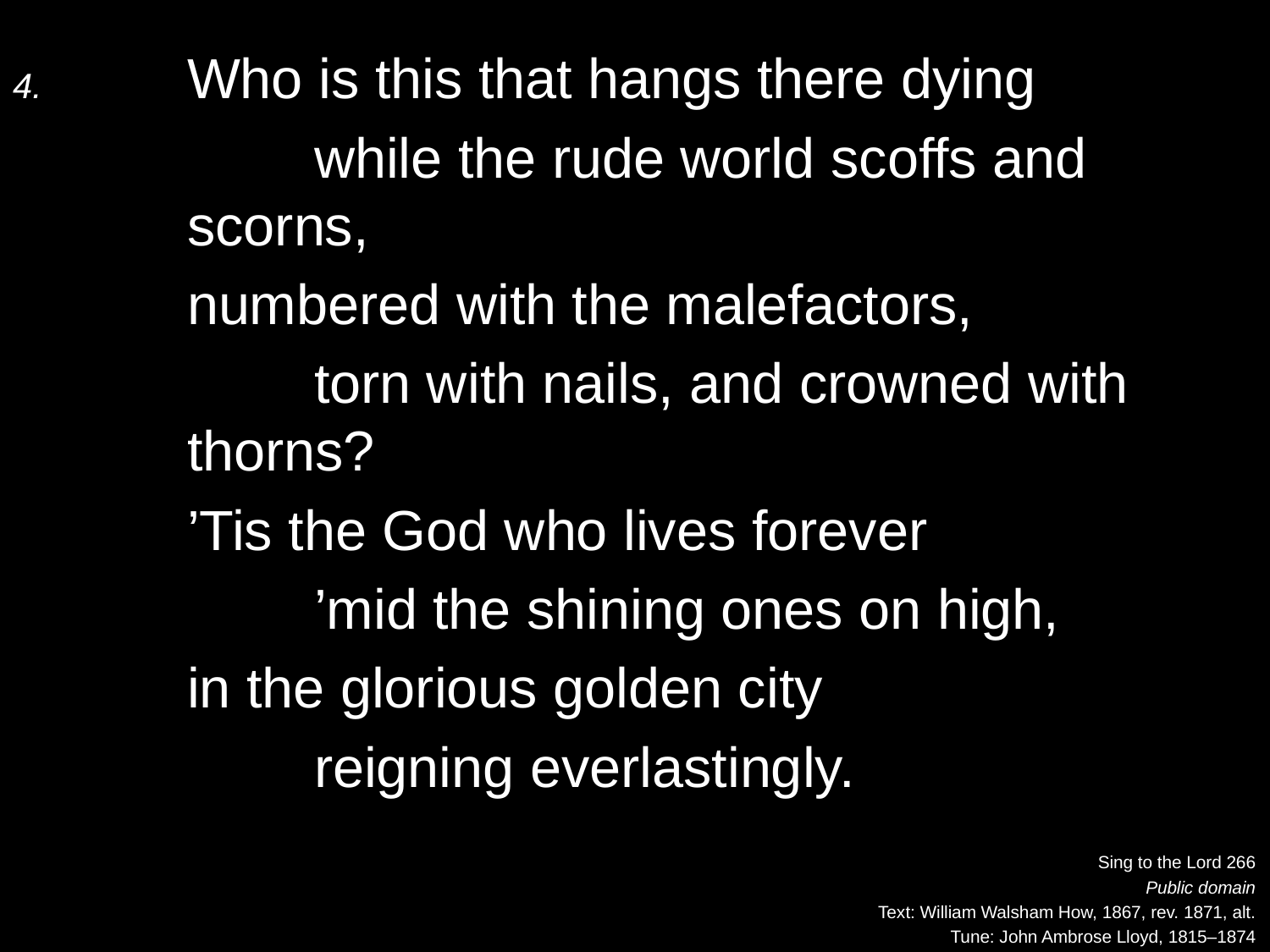

4.	Who is this that hangs there dying
		while the rude world scoffs and scorns,
	numbered with the malefactors,
		torn with nails, and crowned with thorns?
	’Tis the God who lives forever
		’mid the shining ones on high,
	in the glorious golden city
		reigning everlastingly.
Sing to the Lord 266
Public domain
Text: William Walsham How, 1867, rev. 1871, alt.
Tune: John Ambrose Lloyd, 1815–1874